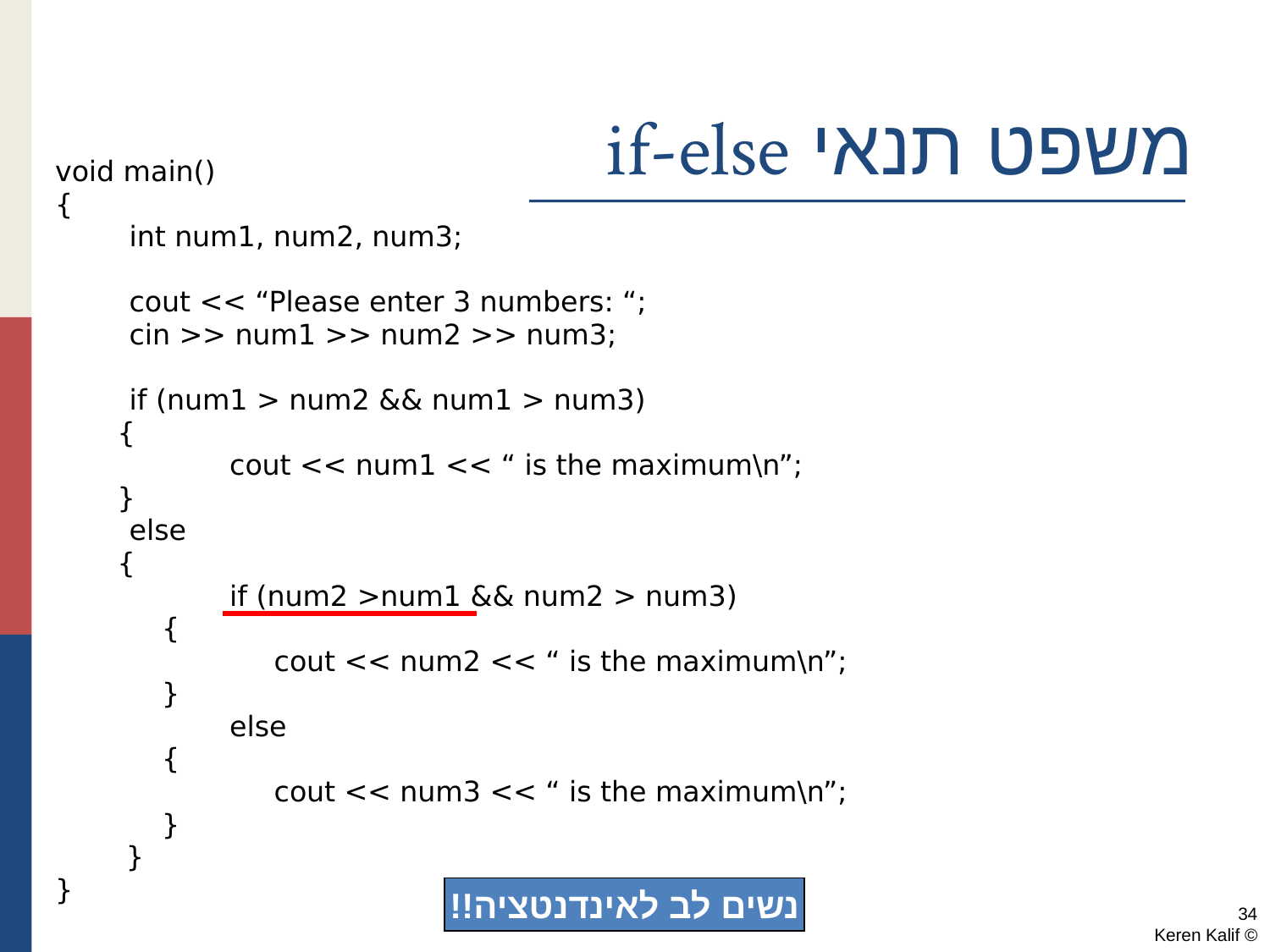

# משפט תנאי if-else
void main()
{
	   int num1, num2, num3;

	   cout << “Please enter 3 numbers: “;
	   cin >> num1 >> num2 >> num3;

	   if (num1 > num2 && num1 > num3)
       {
		cout << num1 << “ is the maximum\n”;
       }
	   else
       {
		if (num2 >num1 && num2 > num3)
            {
		     cout << num2 << “ is the maximum\n”;
            }
		else
            {
		     cout << num3 << “ is the maximum\n”;
            }
        }
}

נשים לב לאינדנטציה!!